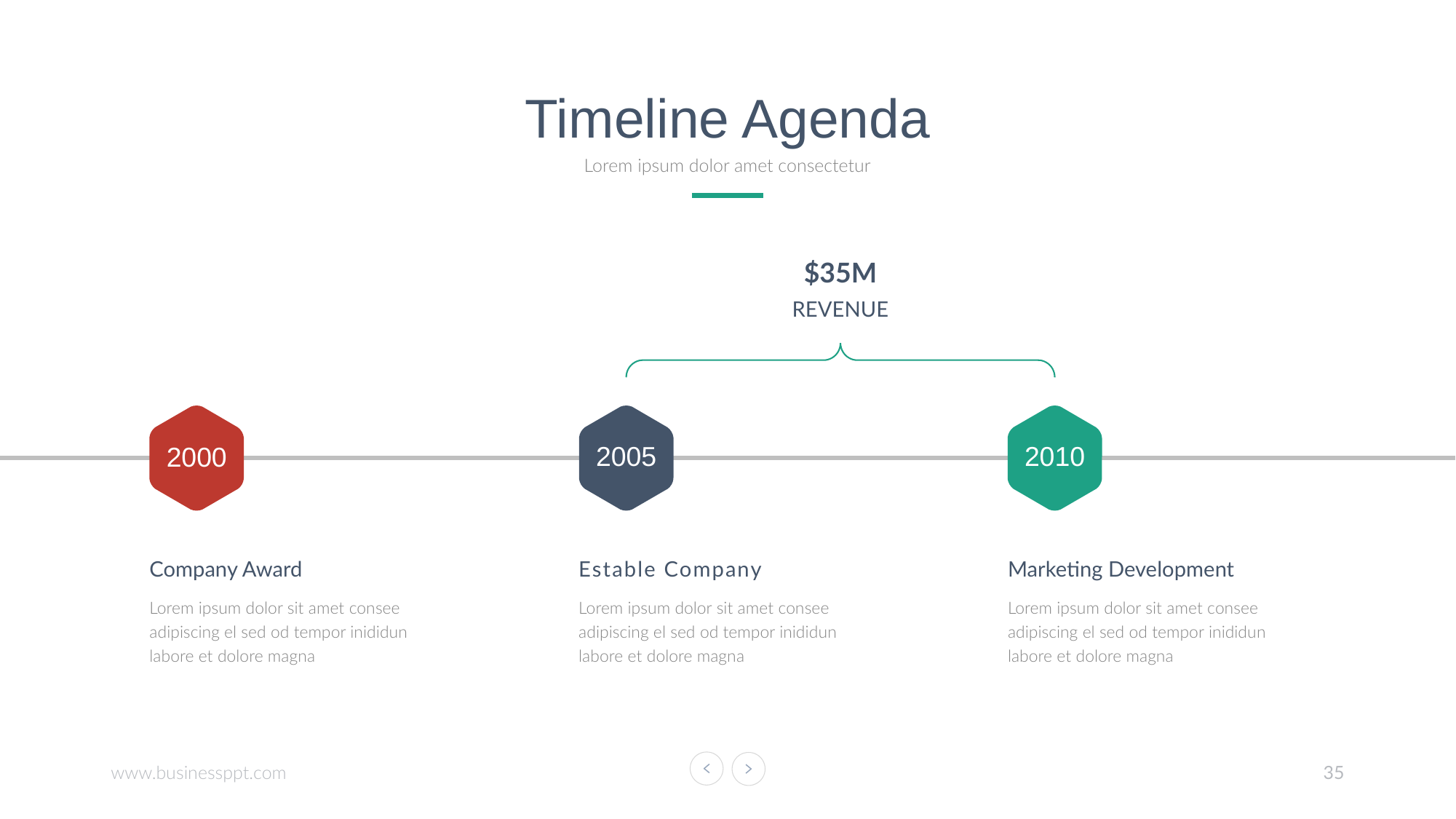

Timeline Agenda
Lorem ipsum dolor amet consectetur

$35M
REVENUE

2000
Company Award
Lorem ipsum dolor sit amet consee adipiscing el sed od tempor inididun labore et dolore magna

2005
Estable Company
Lorem ipsum dolor sit amet consee adipiscing el sed od tempor inididun labore et dolore magna

2010
Marketing Development
Lorem ipsum dolor sit amet consee adipiscing el sed od tempor inididun labore et dolore magna
www.businessppt.com
35